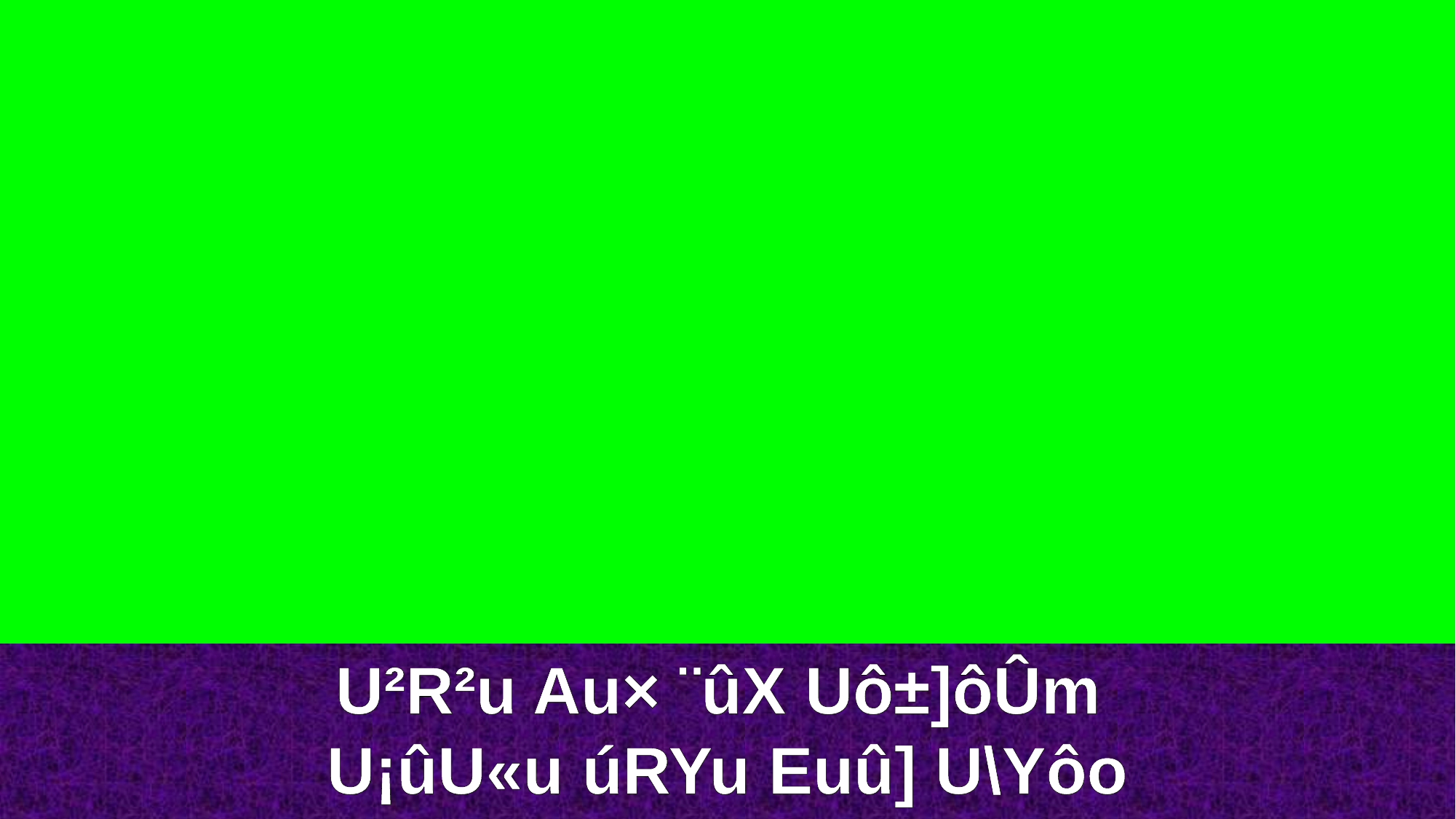

U²R²u Au× ¨ûX Uô±]ôÛm
U¡ûU«u úRYu Euû] U\Yôo